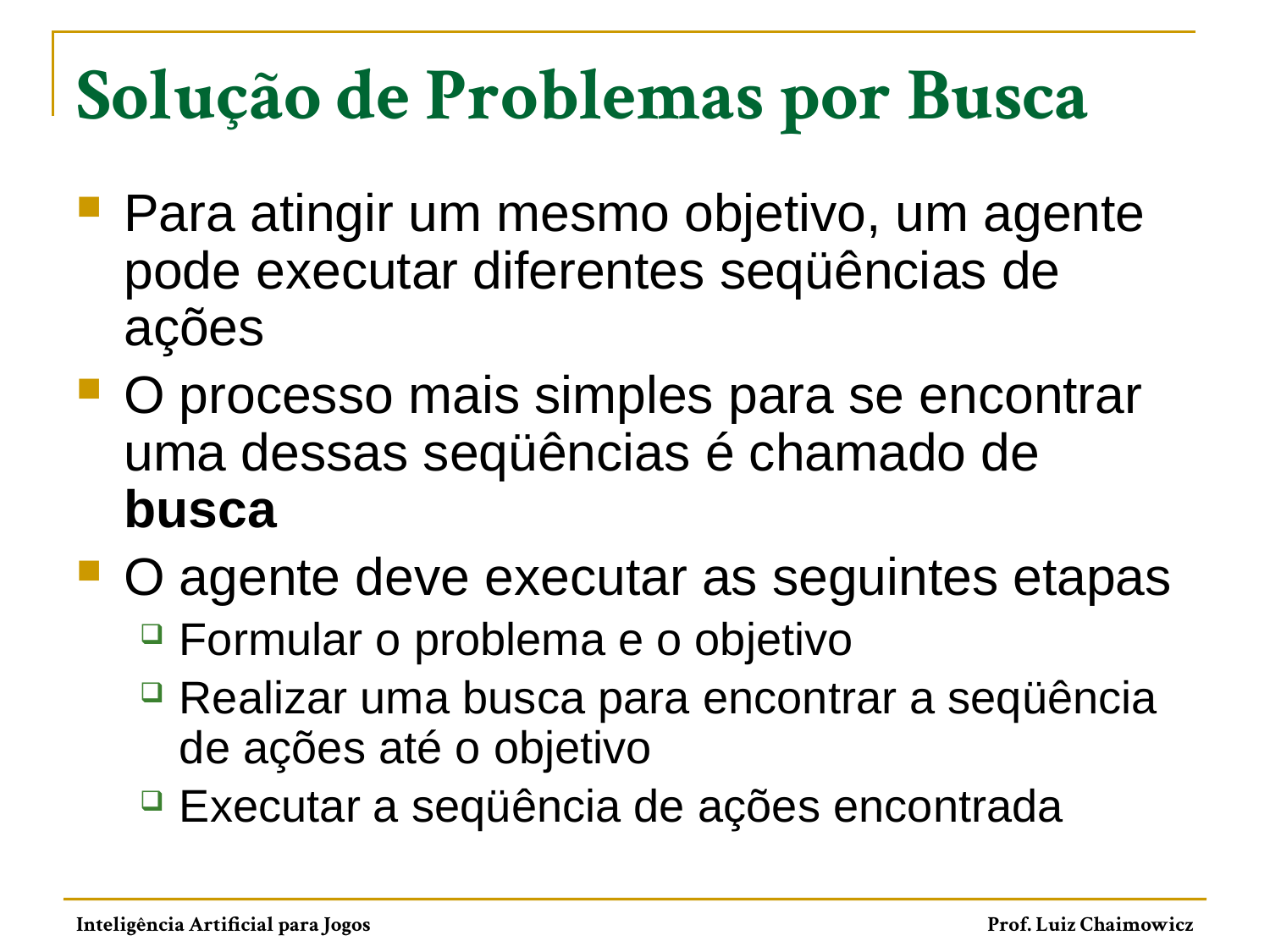

# Solução de Problemas por Busca
Para atingir um mesmo objetivo, um agente pode executar diferentes seqüências de ações
O processo mais simples para se encontrar uma dessas seqüências é chamado de busca
O agente deve executar as seguintes etapas
Formular o problema e o objetivo
Realizar uma busca para encontrar a seqüência de ações até o objetivo
Executar a seqüência de ações encontrada
Inteligência Artificial para Jogos